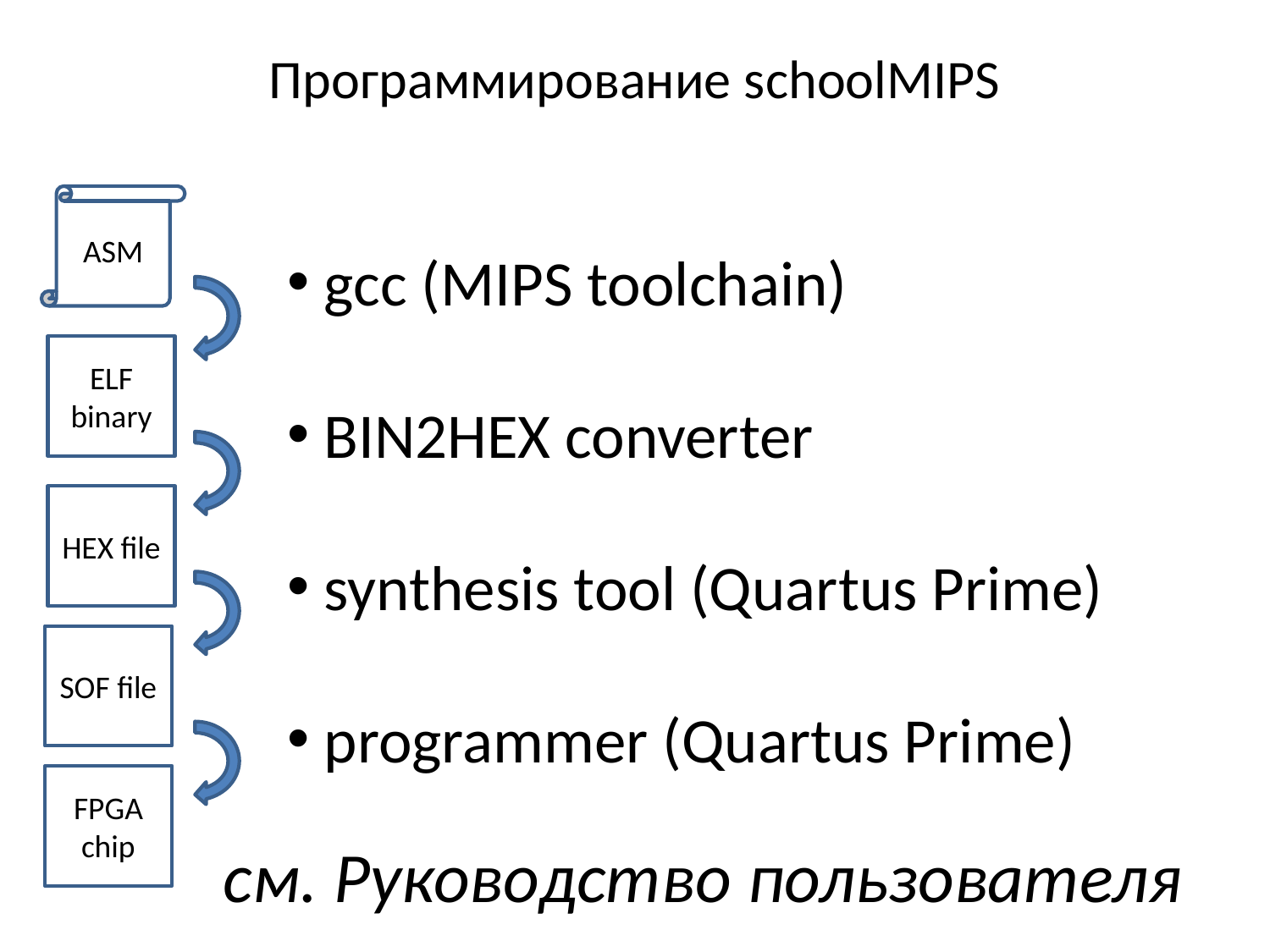

# Программирование schoolMIPS
ASM
 gcc (MIPS toolchain)

 BIN2HEX converter

 synthesis tool (Quartus Prime)

 programmer (Quartus Prime)

ELF
binary

HEX file

SOF file

FPGA
chip
 см. Руководство пользователя